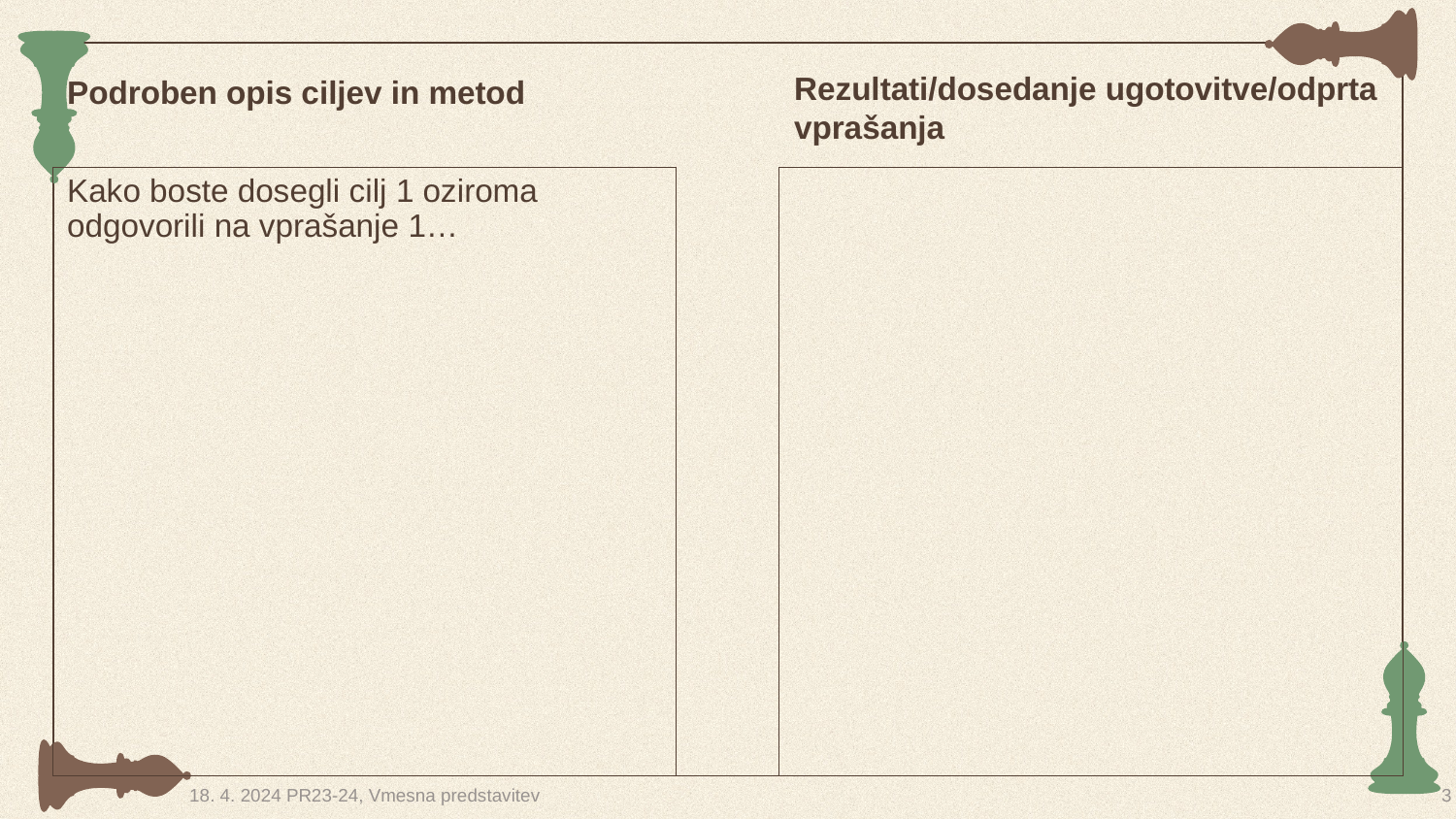

Rezultati/dosedanje ugotovitve/odprta vprašanja
Podroben opis ciljev in metod
Kako boste dosegli cilj 1 oziroma odgovorili na vprašanje 1…

18. 4. 2024 PR23-24, Vmesna predstavitev
3